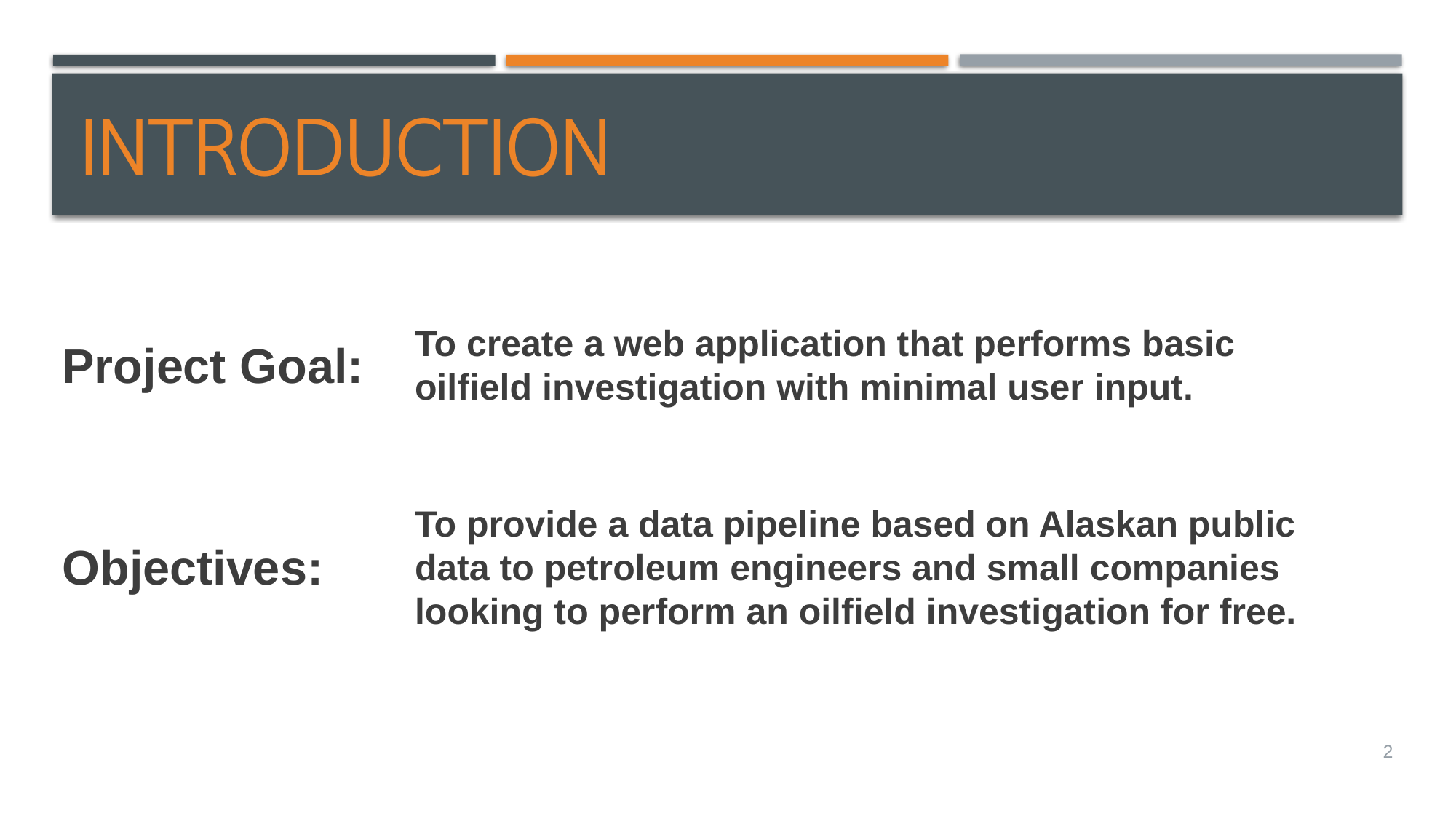

Introduction
To create a web application that performs basic oilfield investigation with minimal user input.
Project Goal:
To provide a data pipeline based on Alaskan public data to petroleum engineers and small companies looking to perform an oilfield investigation for free.
Objectives:
2